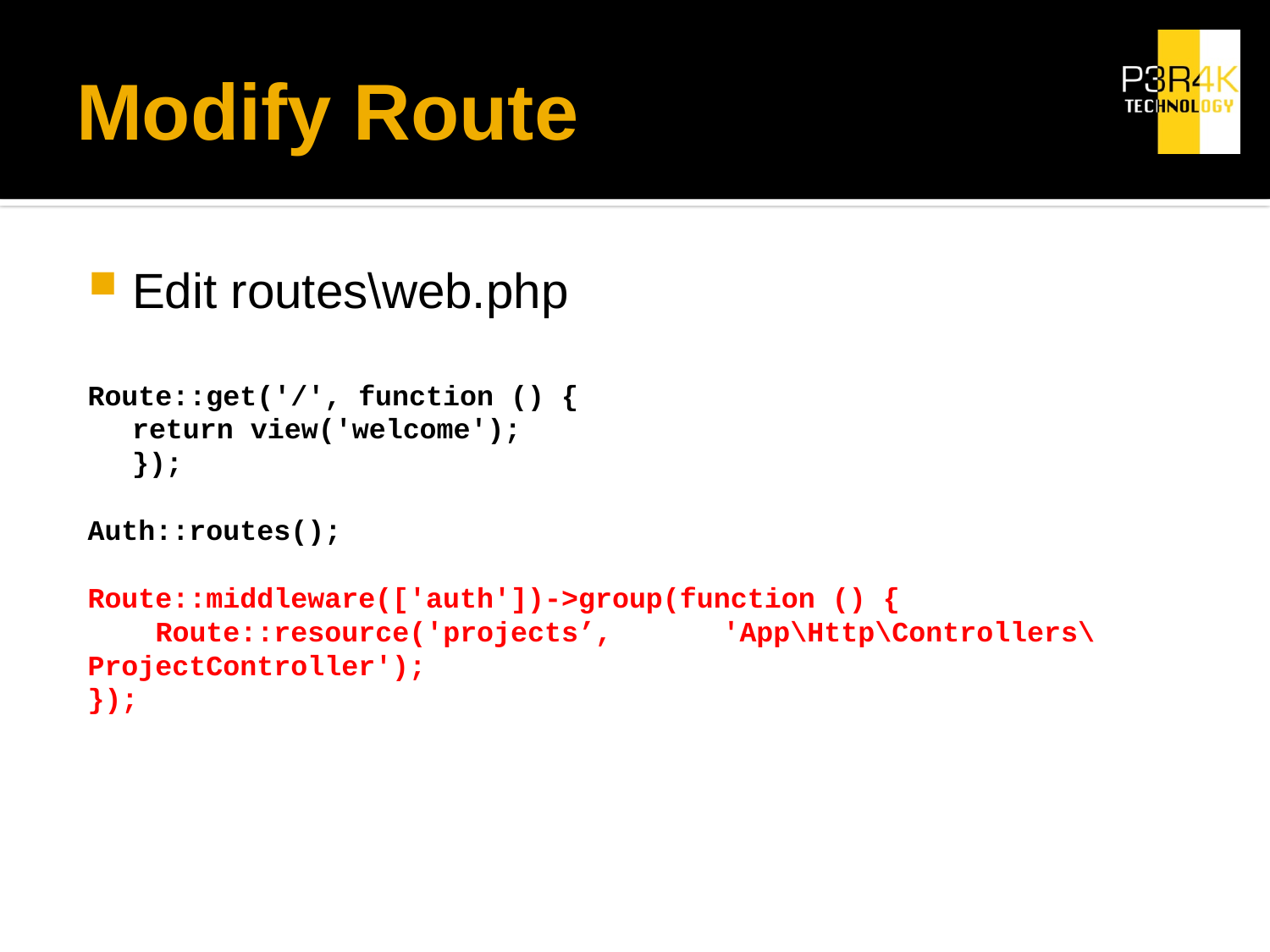

# Modify Route
Edit routes\web.php

Route::get('/', function () {
	return view('welcome');
	});

Auth::routes();

Route::middleware(['auth'])->group(function () {
    Route::resource('projects’, 	'App\Http\Controllers\ProjectController');
});